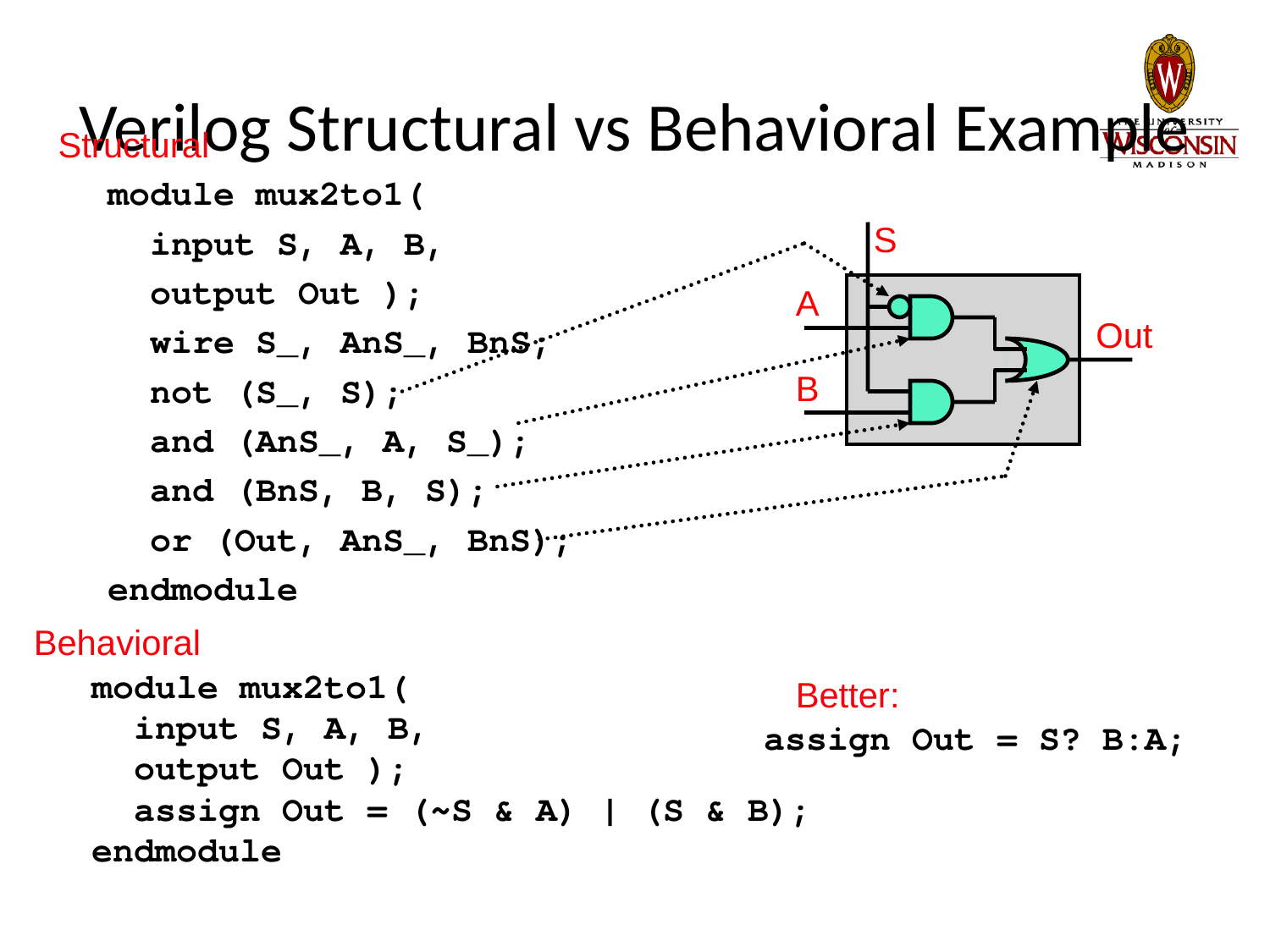

# Verilog Structural vs Behavioral Example
Structural
module mux2to1(
  input S, A, B,
  output Out );
  wire S_, AnS_, BnS;
  not (S_, S);
  and (AnS_, A, S_);
  and (BnS, B, S);
  or (Out, AnS_, BnS);
endmodule
S

A

Out

B

Behavioral
module mux2to1(
  input S, A, B,
  output Out );
  assign Out = (~S & A) | (S & B);
endmodule
Better:
assign Out = S? B:A;